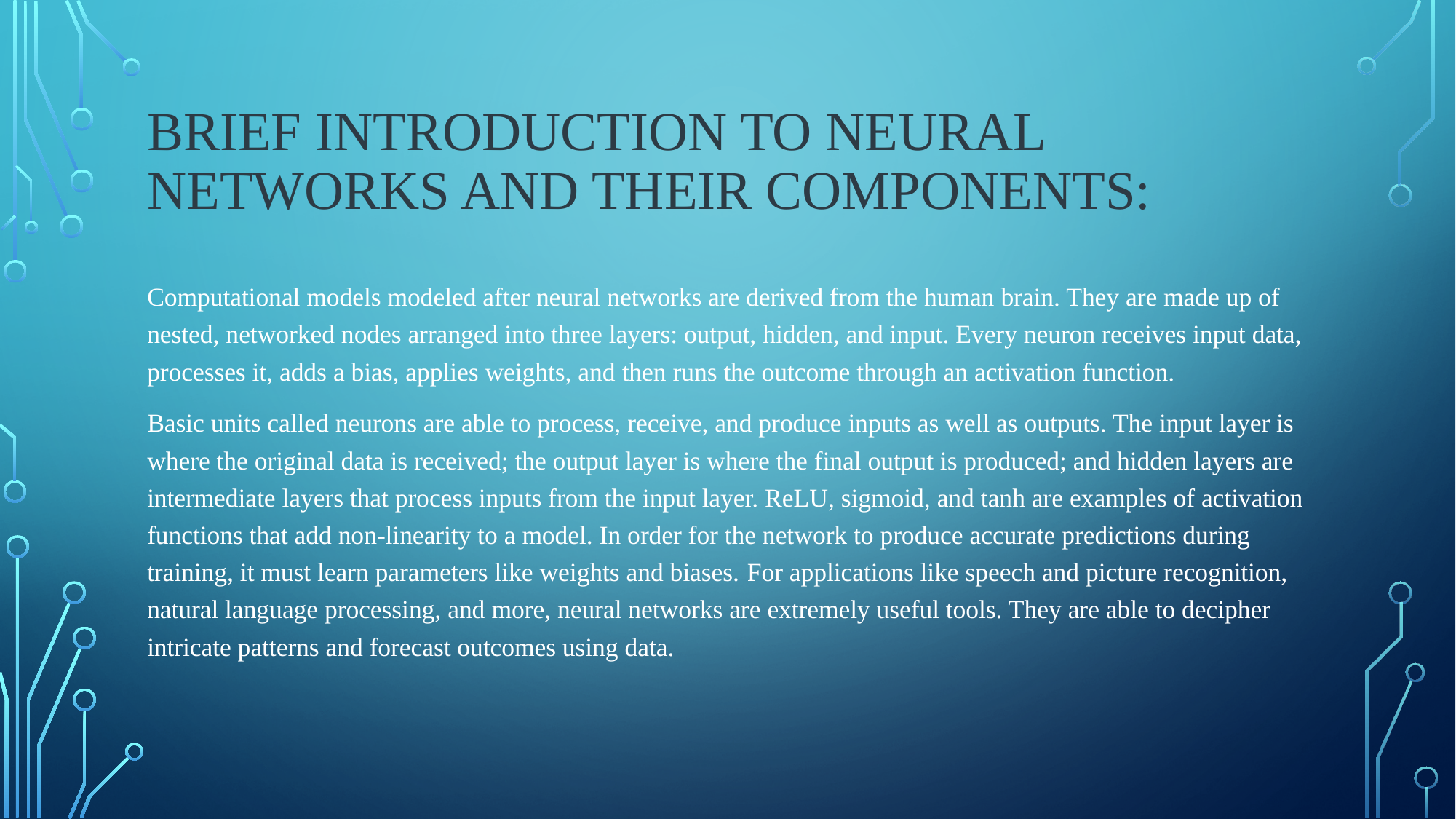

# brief introduction to neural networks and their components:
Computational models modeled after neural networks are derived from the human brain. They are made up of nested, networked nodes arranged into three layers: output, hidden, and input. Every neuron receives input data, processes it, adds a bias, applies weights, and then runs the outcome through an activation function.
Basic units called neurons are able to process, receive, and produce inputs as well as outputs. The input layer is where the original data is received; the output layer is where the final output is produced; and hidden layers are intermediate layers that process inputs from the input layer. ReLU, sigmoid, and tanh are examples of activation functions that add non-linearity to a model. In order for the network to produce accurate predictions during training, it must learn parameters like weights and biases. For applications like speech and picture recognition, natural language processing, and more, neural networks are extremely useful tools. They are able to decipher intricate patterns and forecast outcomes using data.